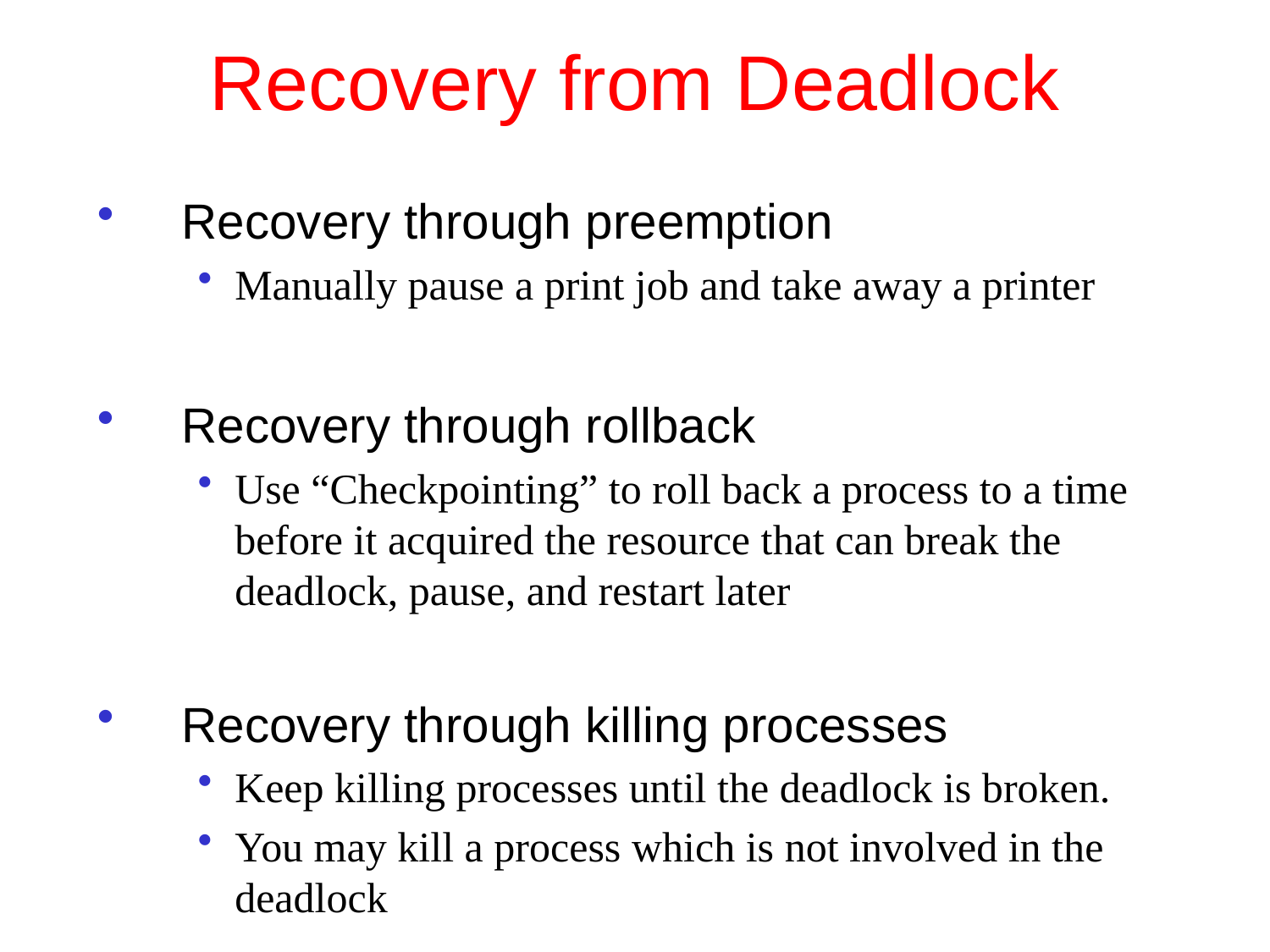

# Recovery from Deadlock
Recovery through preemption
Manually pause a print job and take away a printer

Recovery through rollback
Use “Checkpointing” to roll back a process to a time before it acquired the resource that can break the deadlock, pause, and restart later

Recovery through killing processes
Keep killing processes until the deadlock is broken.
You may kill a process which is not involved in the deadlock